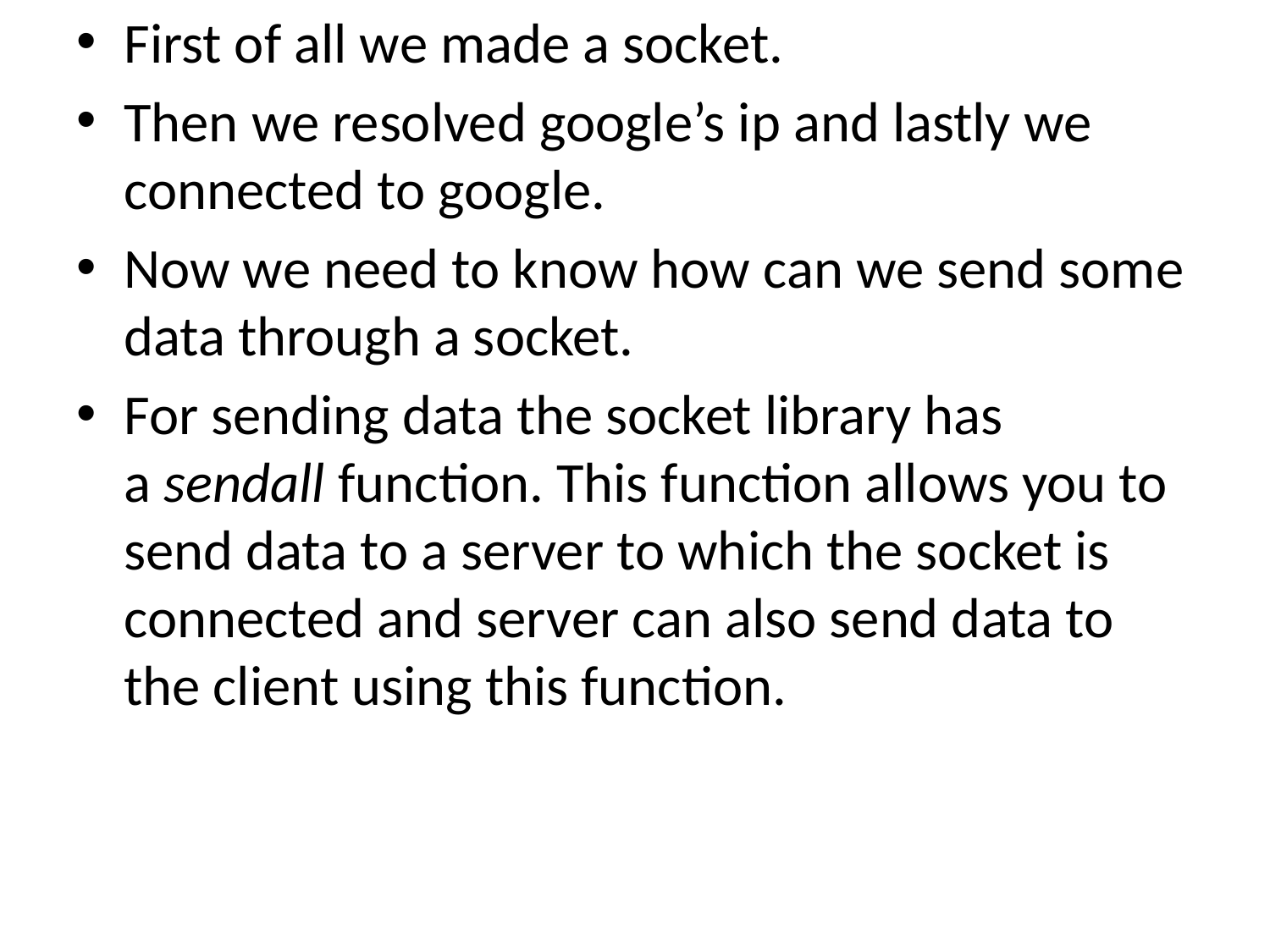

First of all we made a socket.
Then we resolved google’s ip and lastly we connected to google.
Now we need to know how can we send some data through a socket.
For sending data the socket library has a sendall function. This function allows you to send data to a server to which the socket is connected and server can also send data to the client using this function.